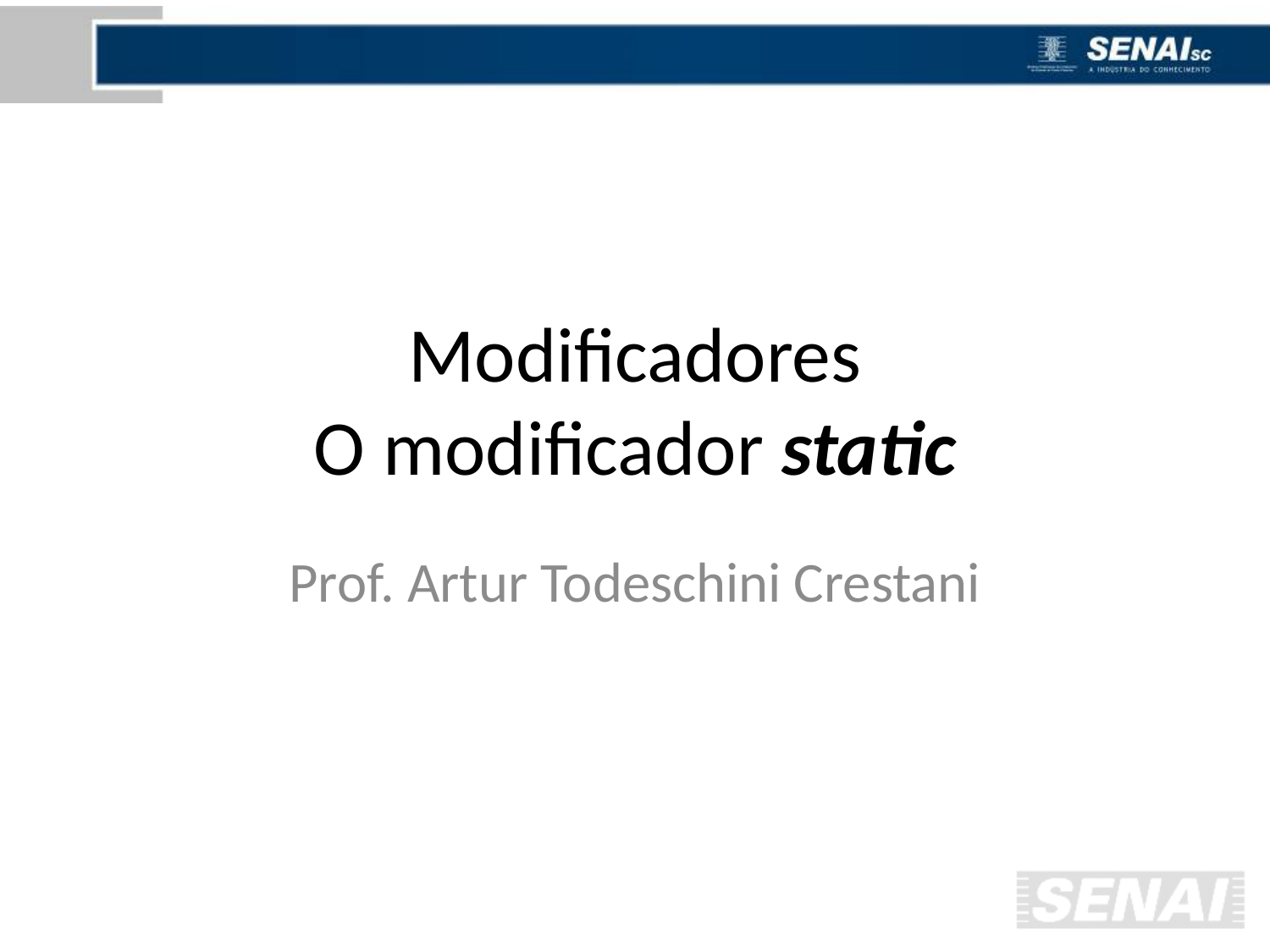

# Modificadores O modificador static
Prof. Artur Todeschini Crestani